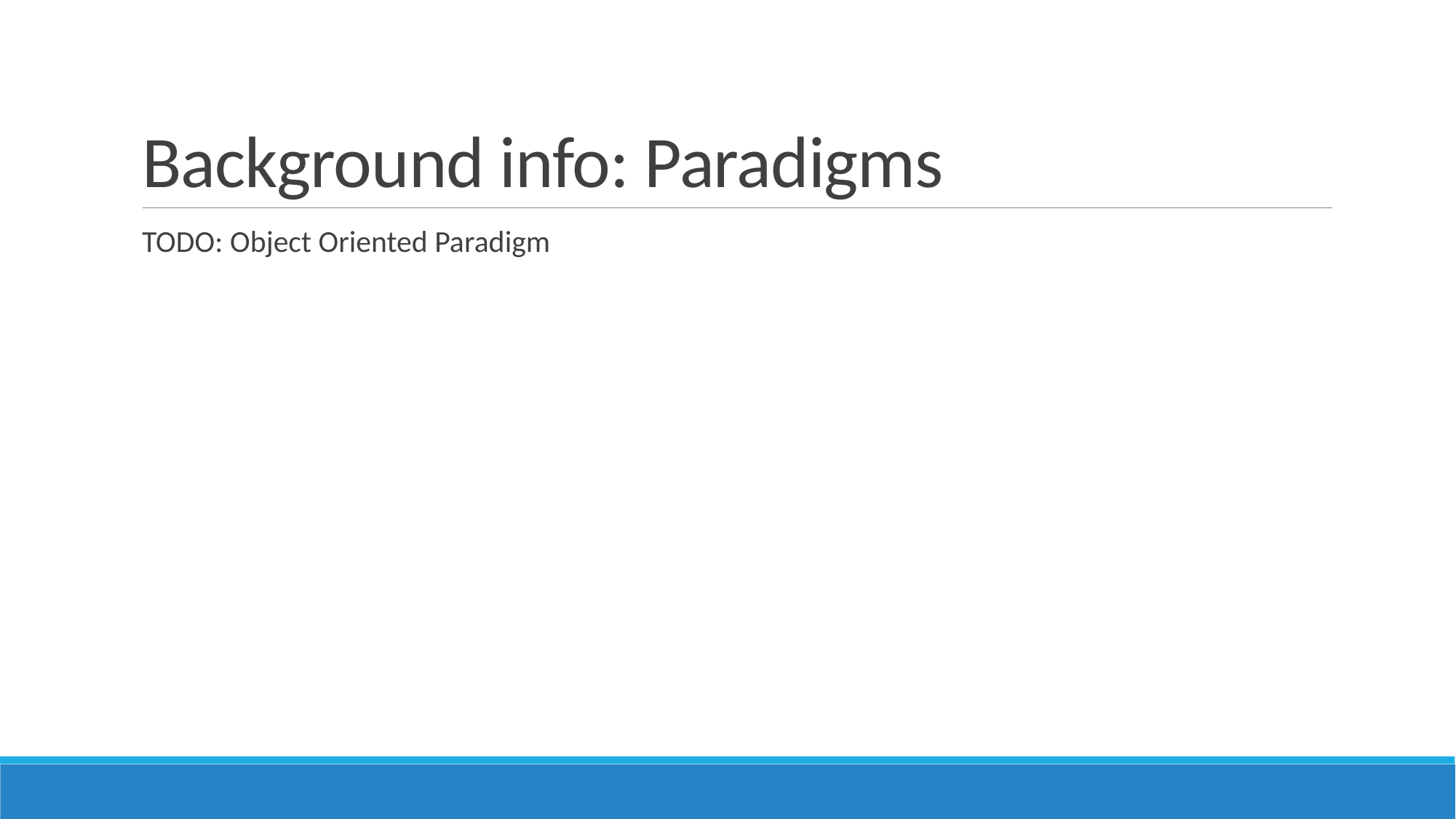

# Background info: Paradigms
TODO: Object Oriented Paradigm